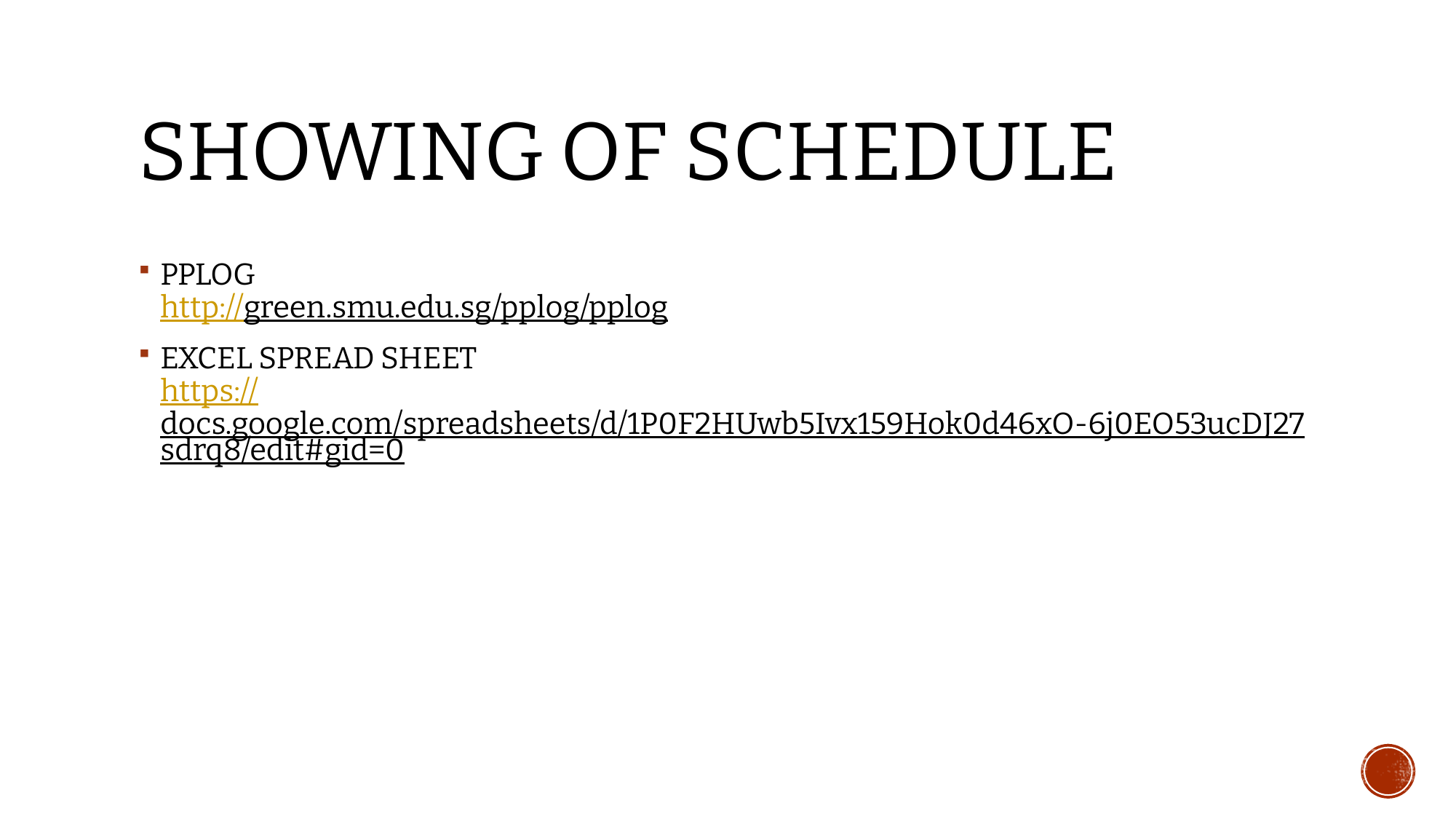

# SHOWING OF SCHEDULE
PPLOG
http://green.smu.edu.sg/pplog/pplog
EXCEL SPREAD SHEET
https://docs.google.com/spreadsheets/d/1P0F2HUwb5Ivx159Hok0d46xO-6j0EO53ucDJ27sdrq8/edit#gid=0